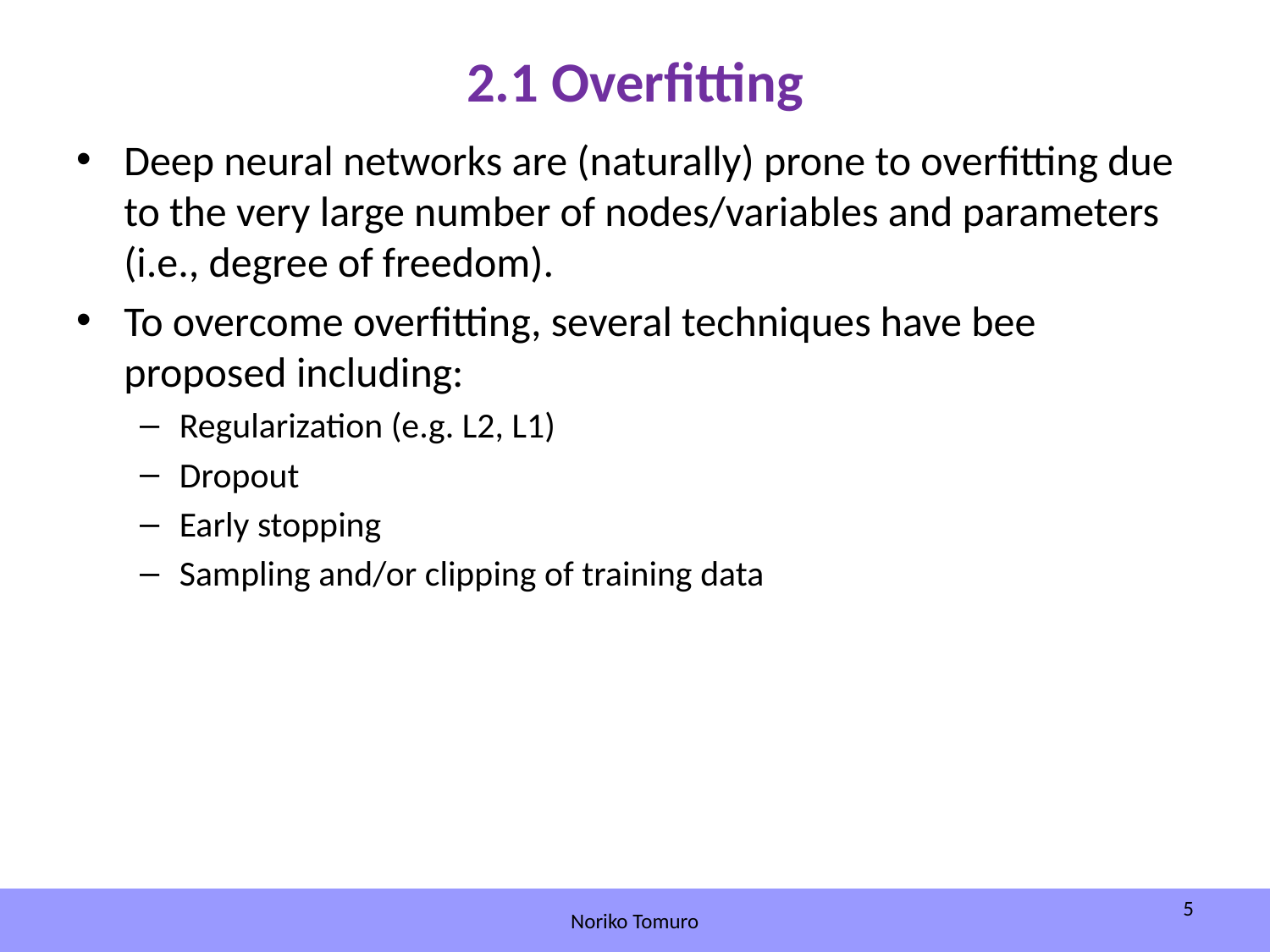

# 2.1 Overfitting
Deep neural networks are (naturally) prone to overfitting due to the very large number of nodes/variables and parameters (i.e., degree of freedom).
To overcome overfitting, several techniques have bee proposed including:
Regularization (e.g. L2, L1)
Dropout
Early stopping
Sampling and/or clipping of training data

5
Noriko Tomuro